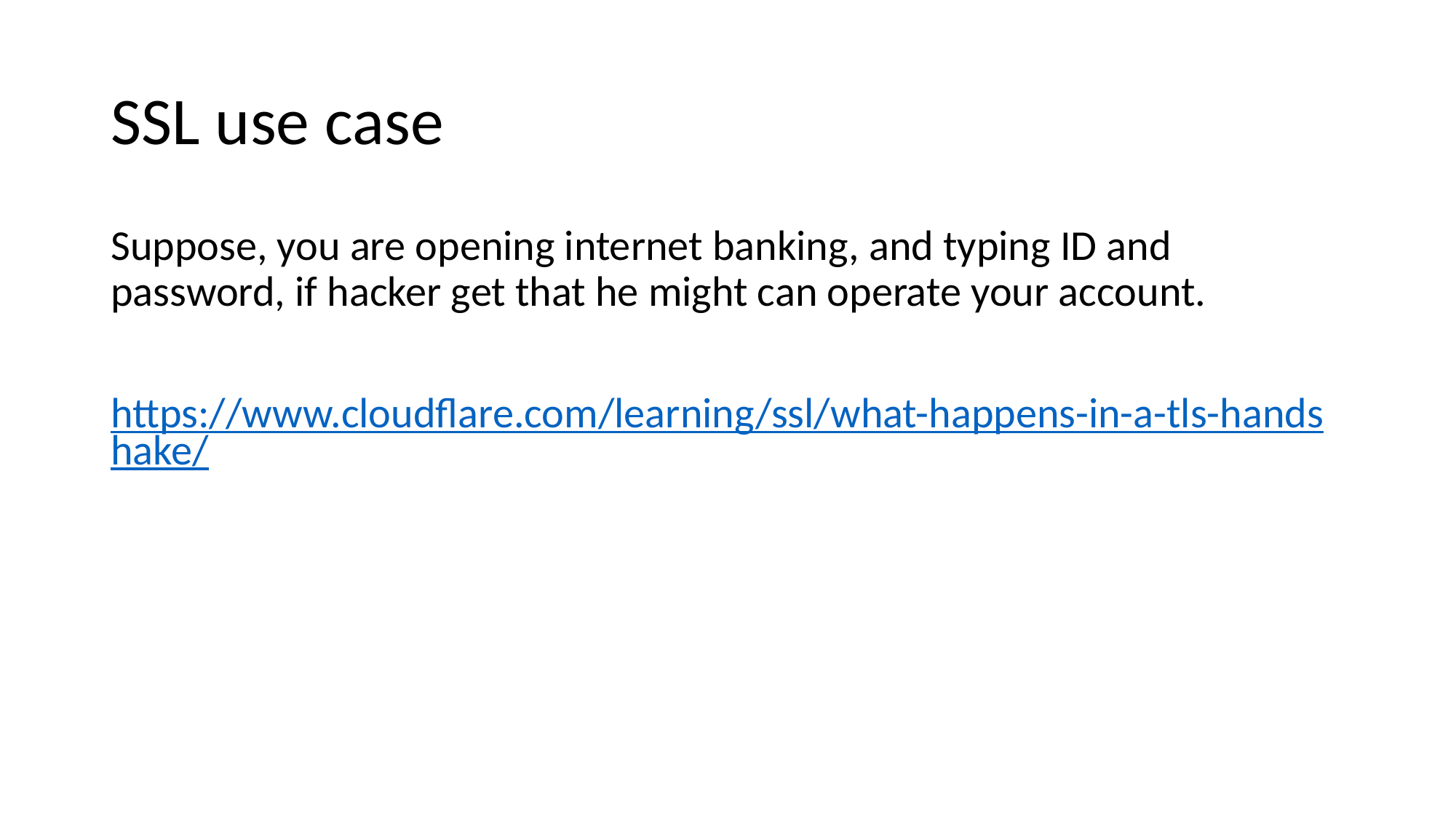

# SSL use case
Suppose, you are opening internet banking, and typing ID and password, if hacker get that he might can operate your account.

https://www.cloudflare.com/learning/ssl/what-happens-in-a-tls-handshake/